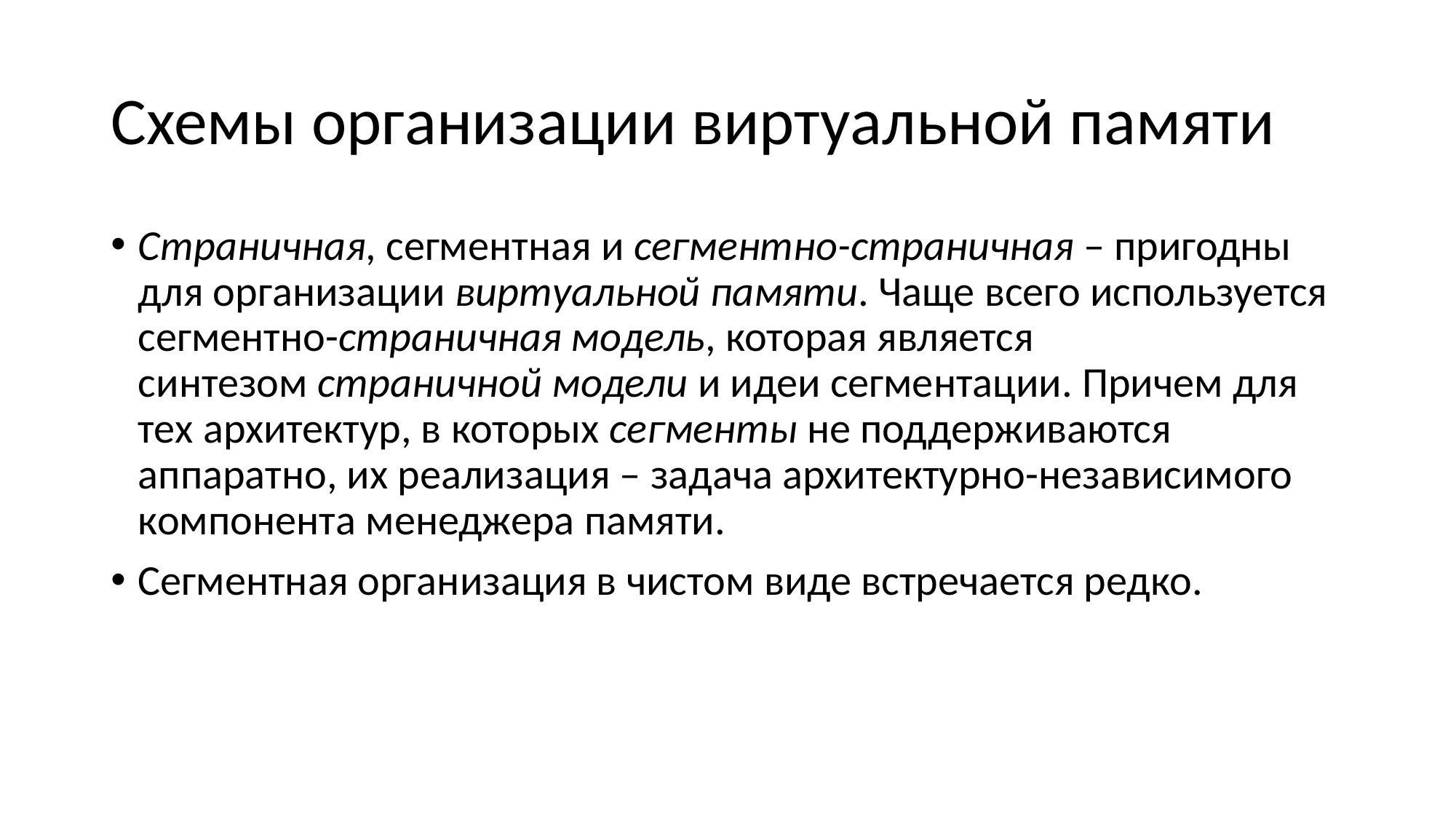

# Схемы организации виртуальной памяти
Страничная, сегментная и сегментно-страничная – пригодны для организации виртуальной памяти. Чаще всего используется cегментно-страничная модель, которая является синтезом страничной модели и идеи сегментации. Причем для тех архитектур, в которых сегменты не поддерживаются аппаратно, их реализация – задача архитектурно-независимого компонента менеджера памяти.
Сегментная организация в чистом виде встречается редко.